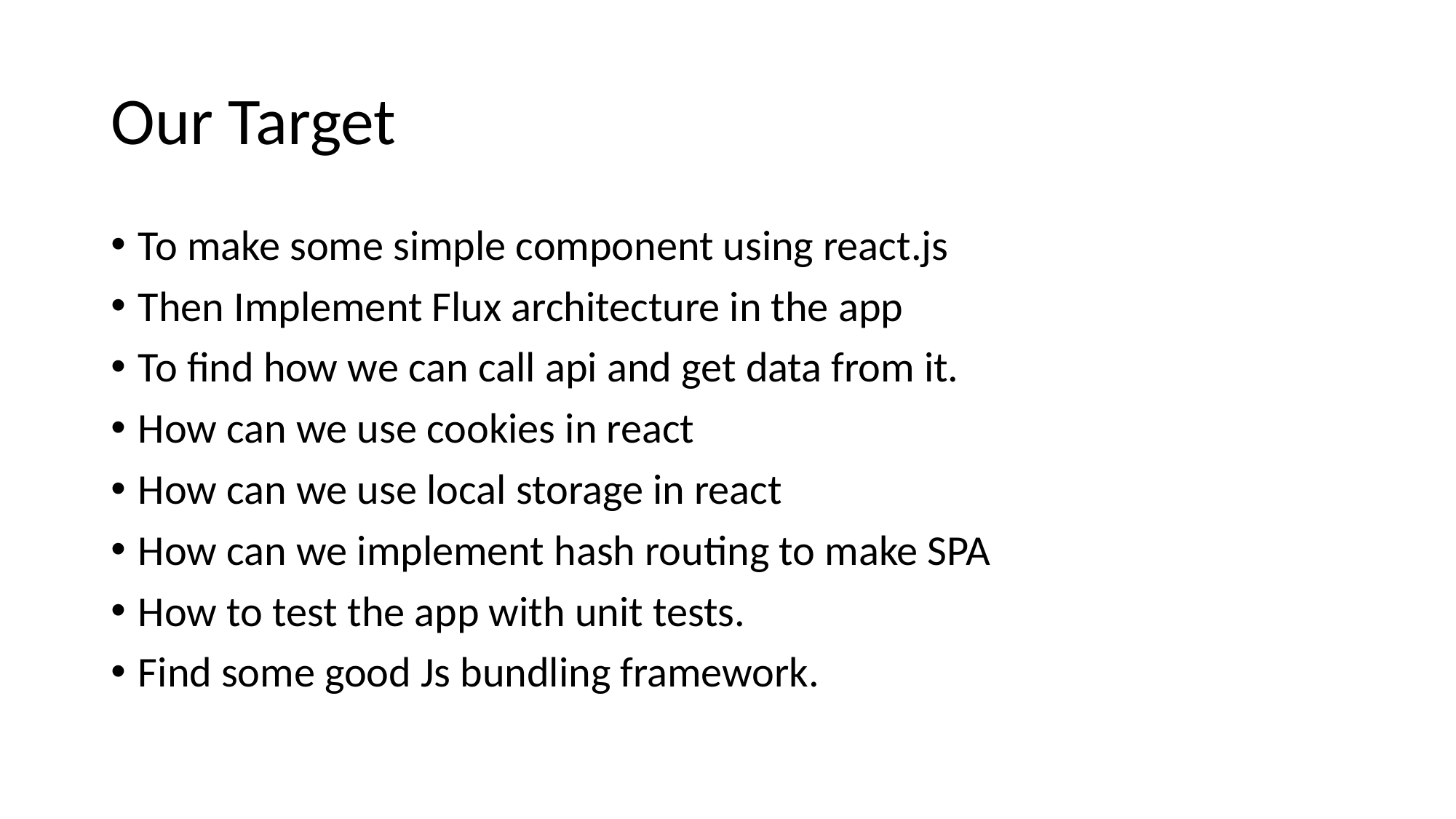

# Our Target
To make some simple component using react.js
Then Implement Flux architecture in the app
To find how we can call api and get data from it.
How can we use cookies in react
How can we use local storage in react
How can we implement hash routing to make SPA
How to test the app with unit tests.
Find some good Js bundling framework.